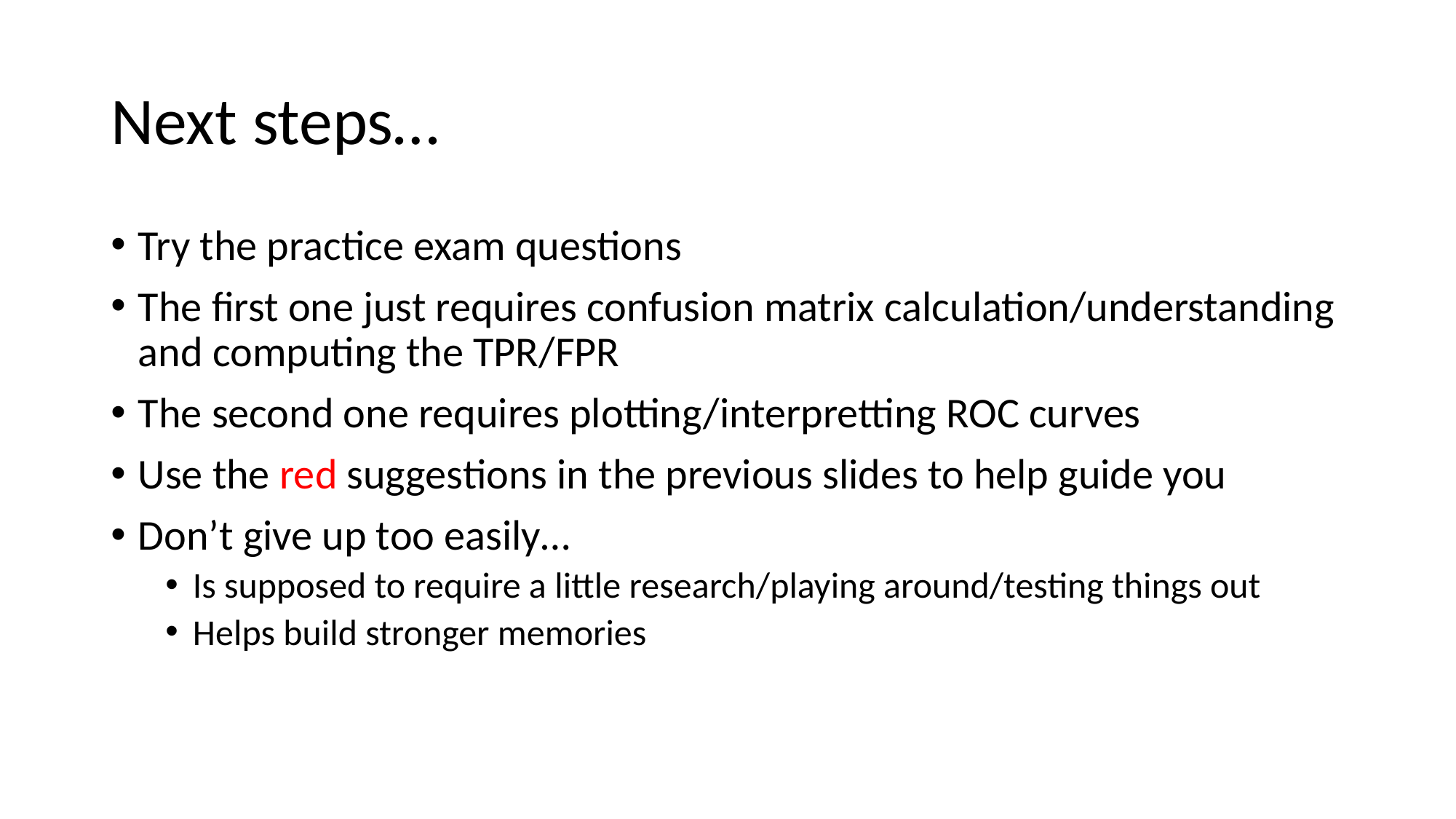

# Next steps…
Try the practice exam questions
The first one just requires confusion matrix calculation/understanding and computing the TPR/FPR
The second one requires plotting/interpretting ROC curves
Use the red suggestions in the previous slides to help guide you
Don’t give up too easily…
Is supposed to require a little research/playing around/testing things out
Helps build stronger memories